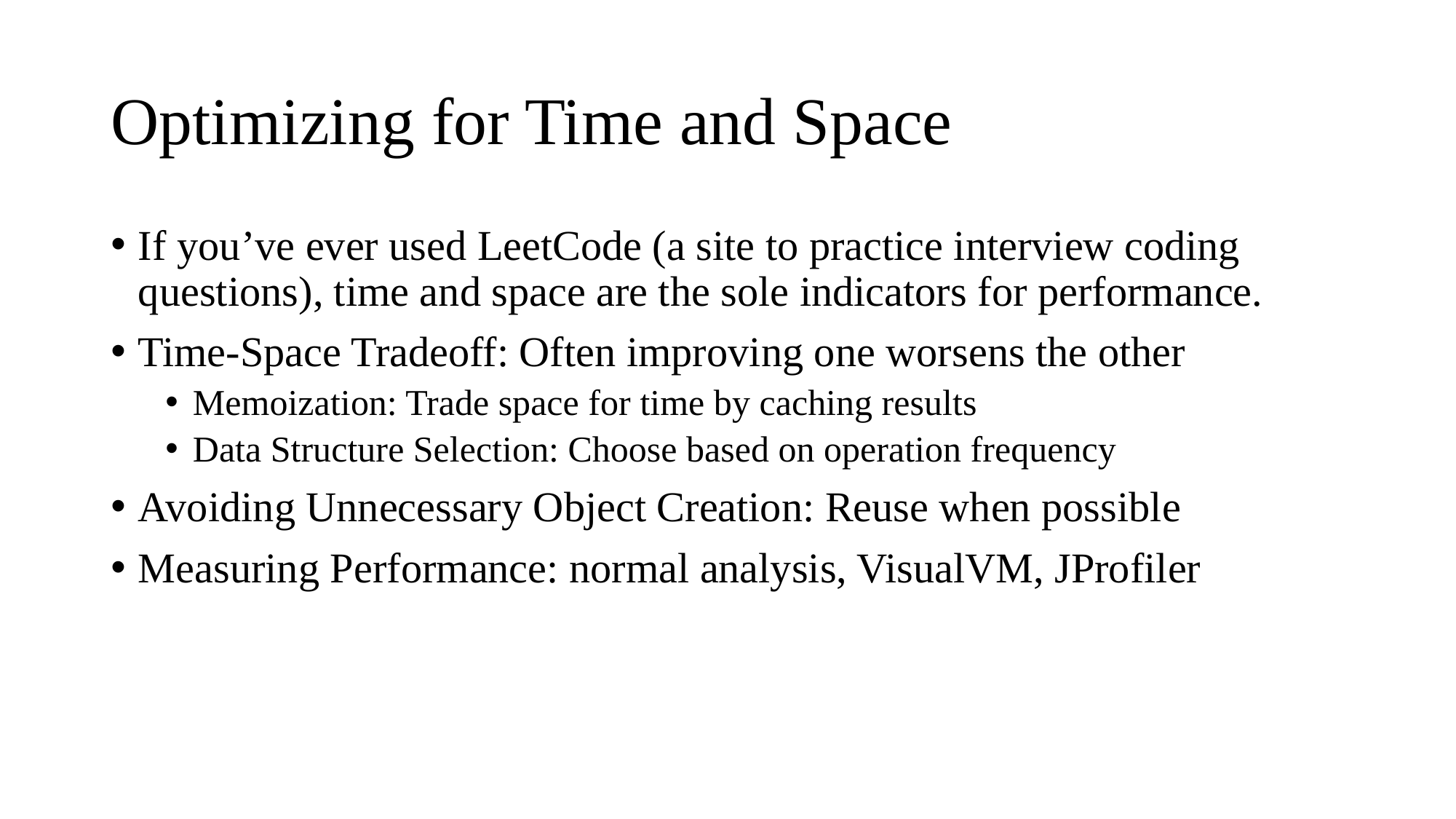

# Optimizing for Time and Space
If you’ve ever used LeetCode (a site to practice interview coding questions), time and space are the sole indicators for performance.
Time-Space Tradeoff: Often improving one worsens the other
Memoization: Trade space for time by caching results
Data Structure Selection: Choose based on operation frequency
Avoiding Unnecessary Object Creation: Reuse when possible
Measuring Performance: normal analysis, VisualVM, JProfiler